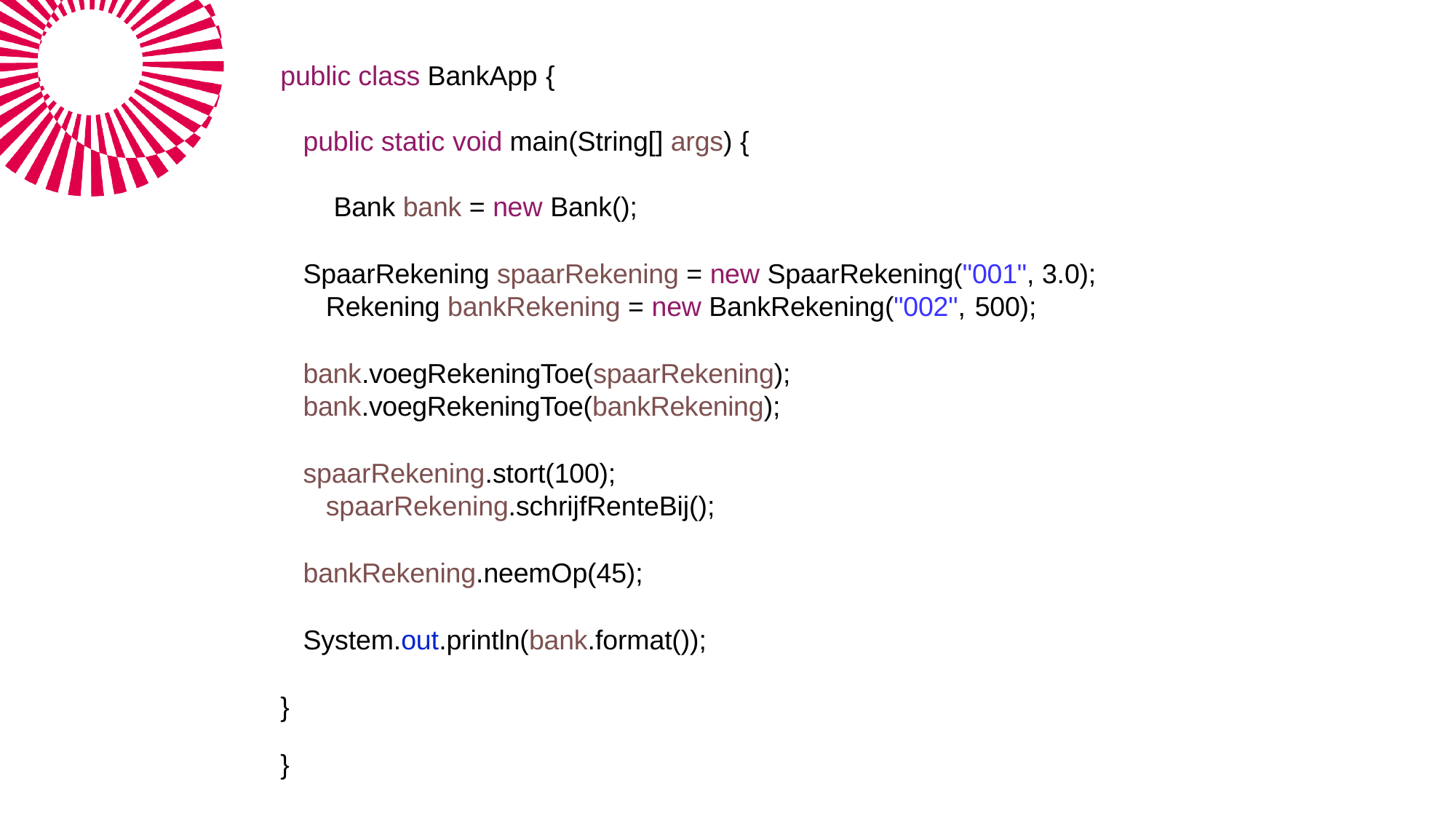

public class BankApp {
public static void main(String[] args) {  Bank bank = new Bank();

SpaarRekening spaarRekening = new SpaarRekening("001", 3.0);  Rekening bankRekening = new BankRekening("002", 500);

bank.voegRekeningToe(spaarRekening);
bank.voegRekeningToe(bankRekening);

spaarRekening.stort(100);  spaarRekening.schrijfRenteBij();

bankRekening.neemOp(45);

System.out.println(bank.format());

}
}